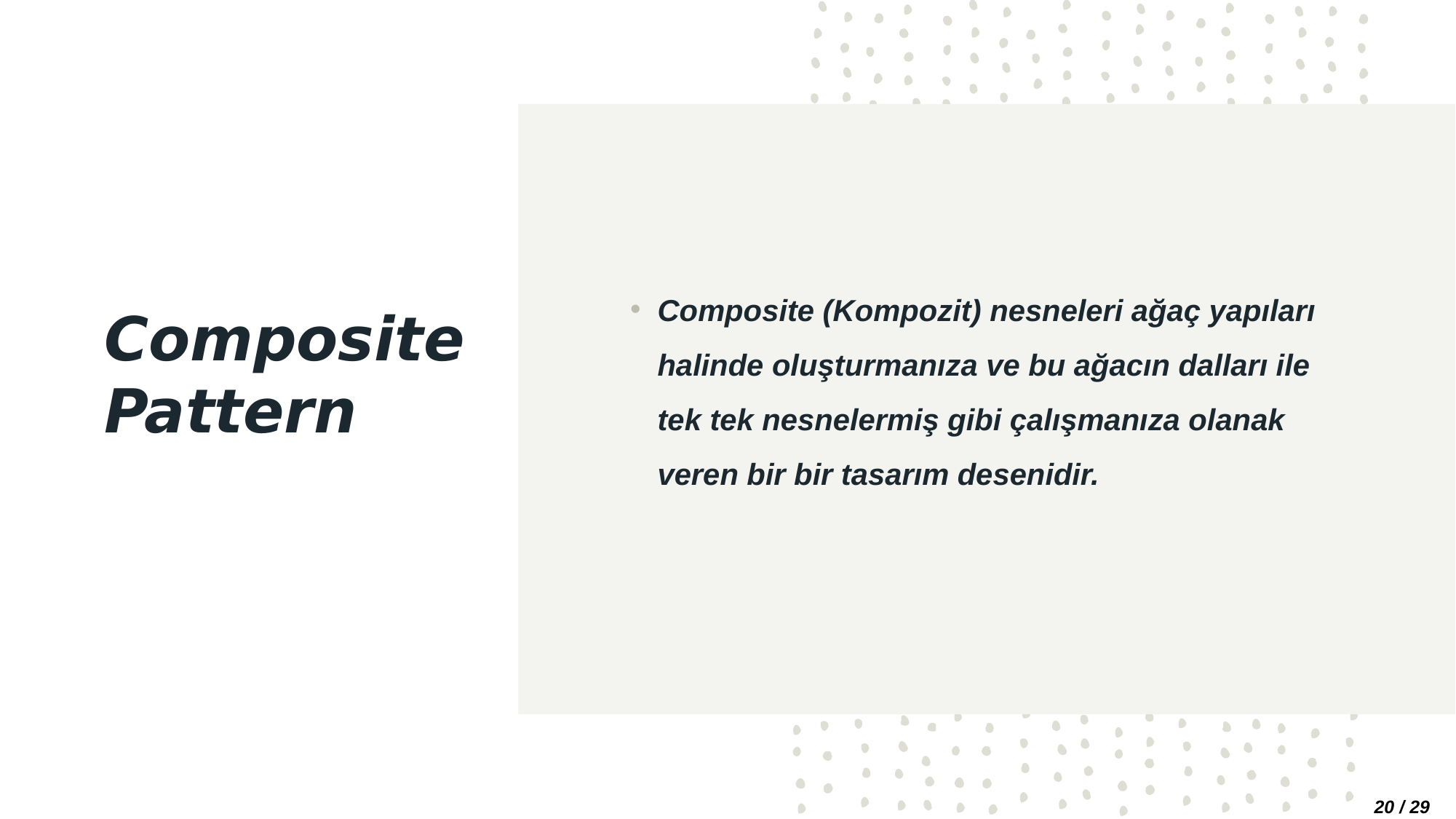

# Composite Pattern

Composite (Kompozit) nesneleri ağaç yapıları halinde oluşturmanıza ve bu ağacın dalları ile tek tek nesnelermiş gibi çalışmanıza olanak veren bir bir tasarım desenidir.

20 / 29